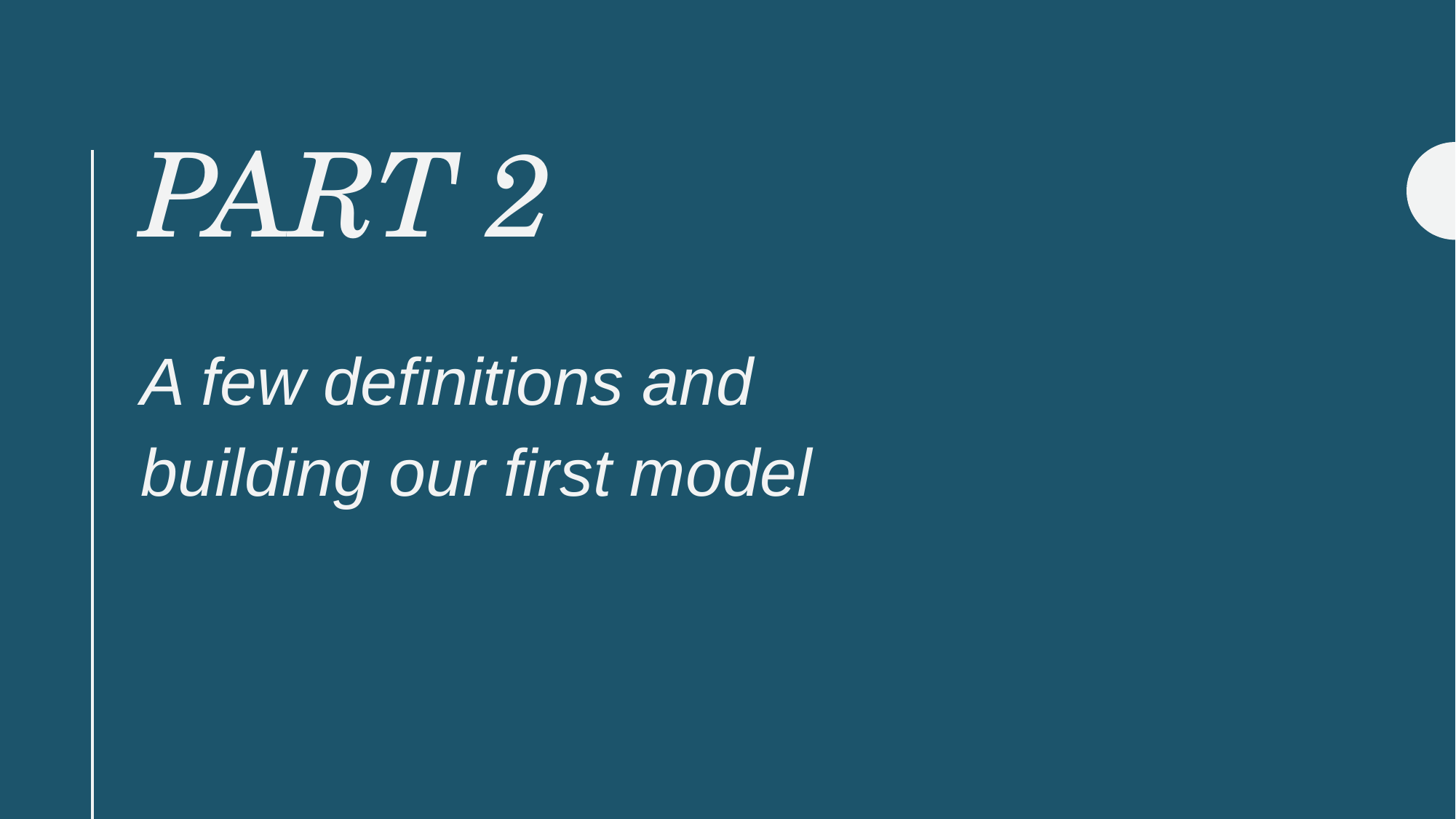

# Part 2
A few definitions and building our first model